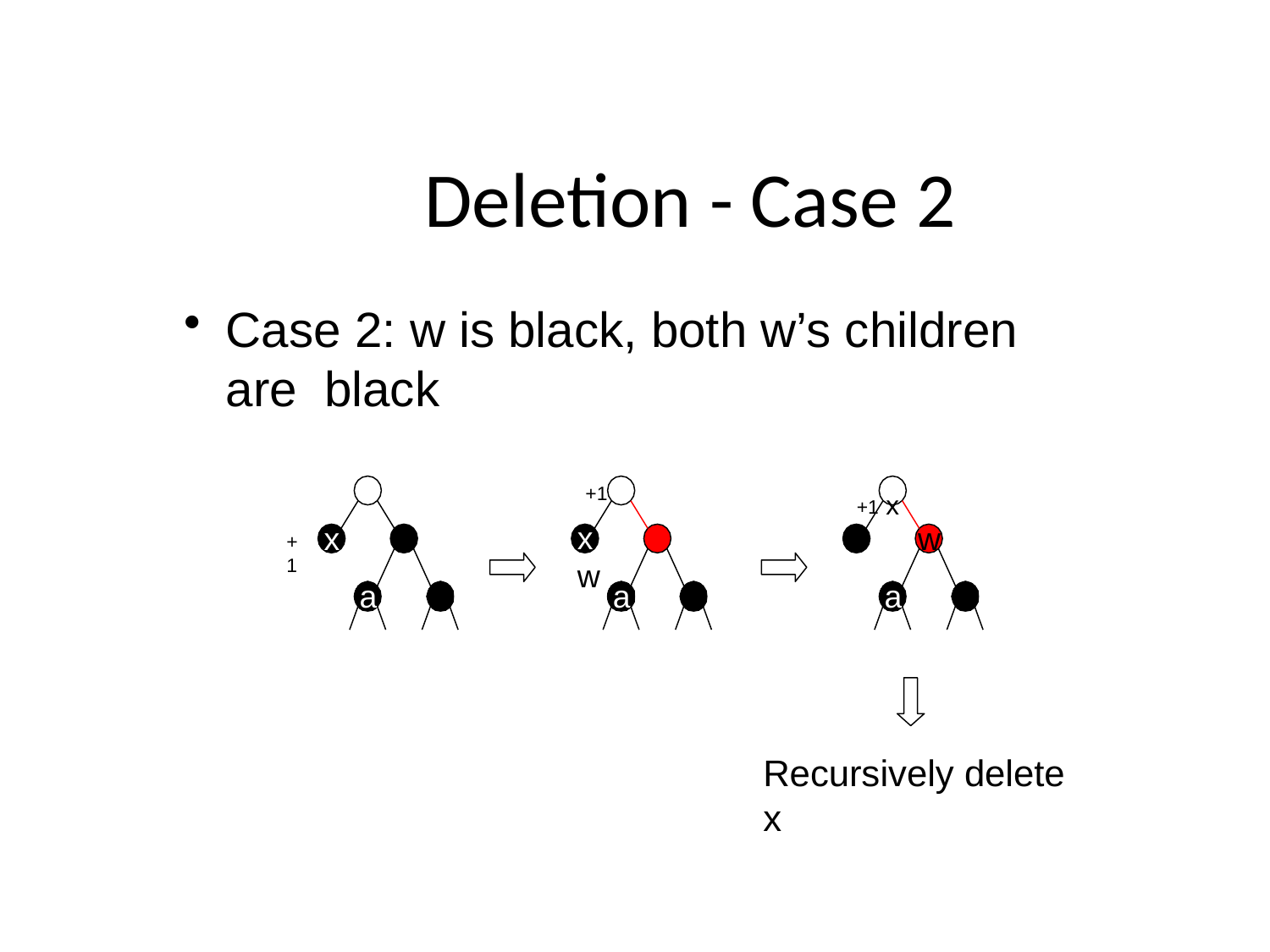

# Deletion - Case 2
Case 2: w is black, both w’s children are  black
+1 x
+1
x	w

x	w
w

+1

a	b
a	b
a	b

Recursively delete x